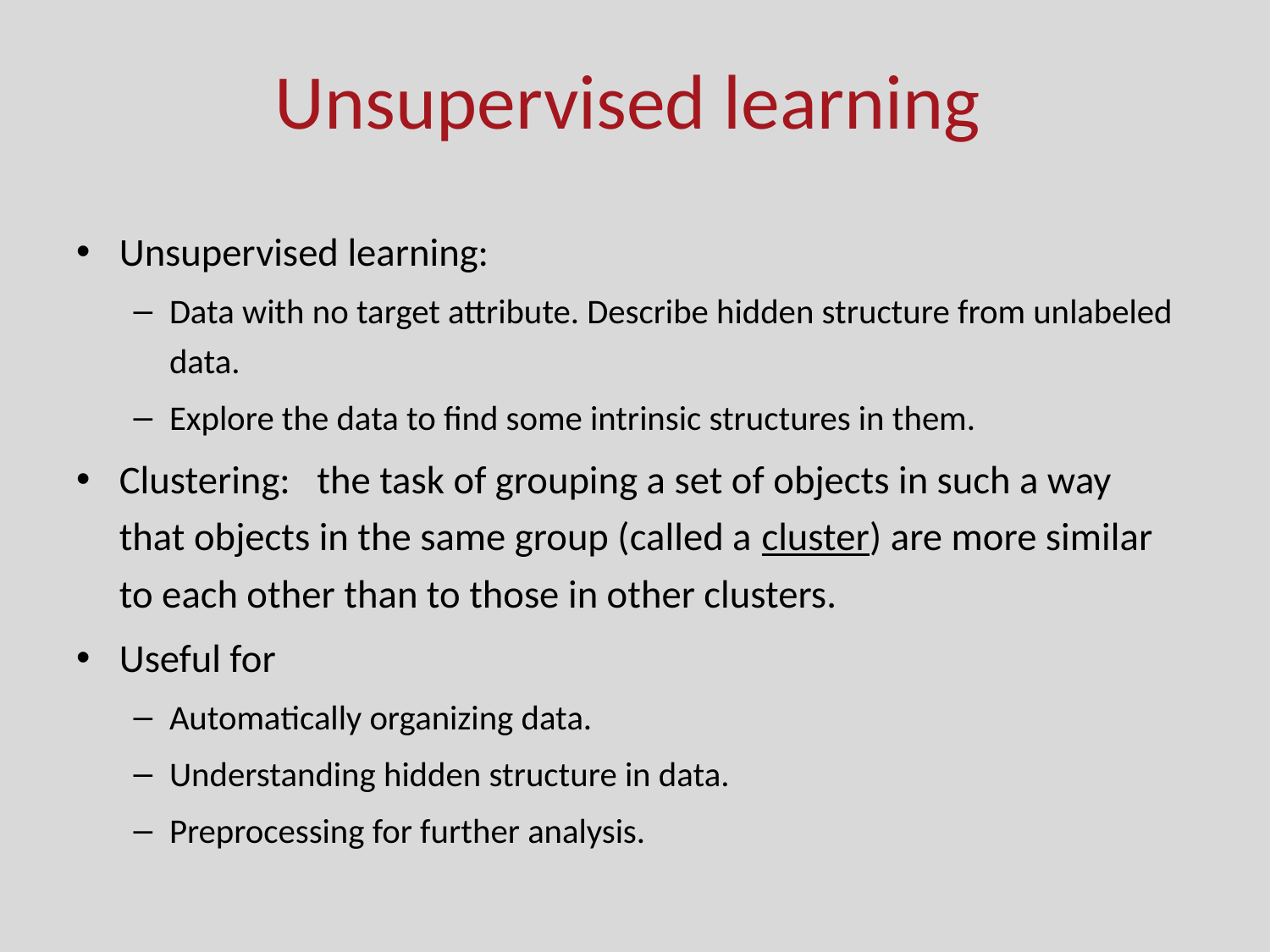

# Unsupervised learning
Unsupervised learning:
Data with no target attribute. Describe hidden structure from unlabeled data.
Explore the data to find some intrinsic structures in them.
Clustering:   the task of grouping a set of objects in such a way that objects in the same group (called a cluster) are more similar to each other than to those in other clusters.
Useful for
Automatically organizing data.
Understanding hidden structure in data.
Preprocessing for further analysis.
2